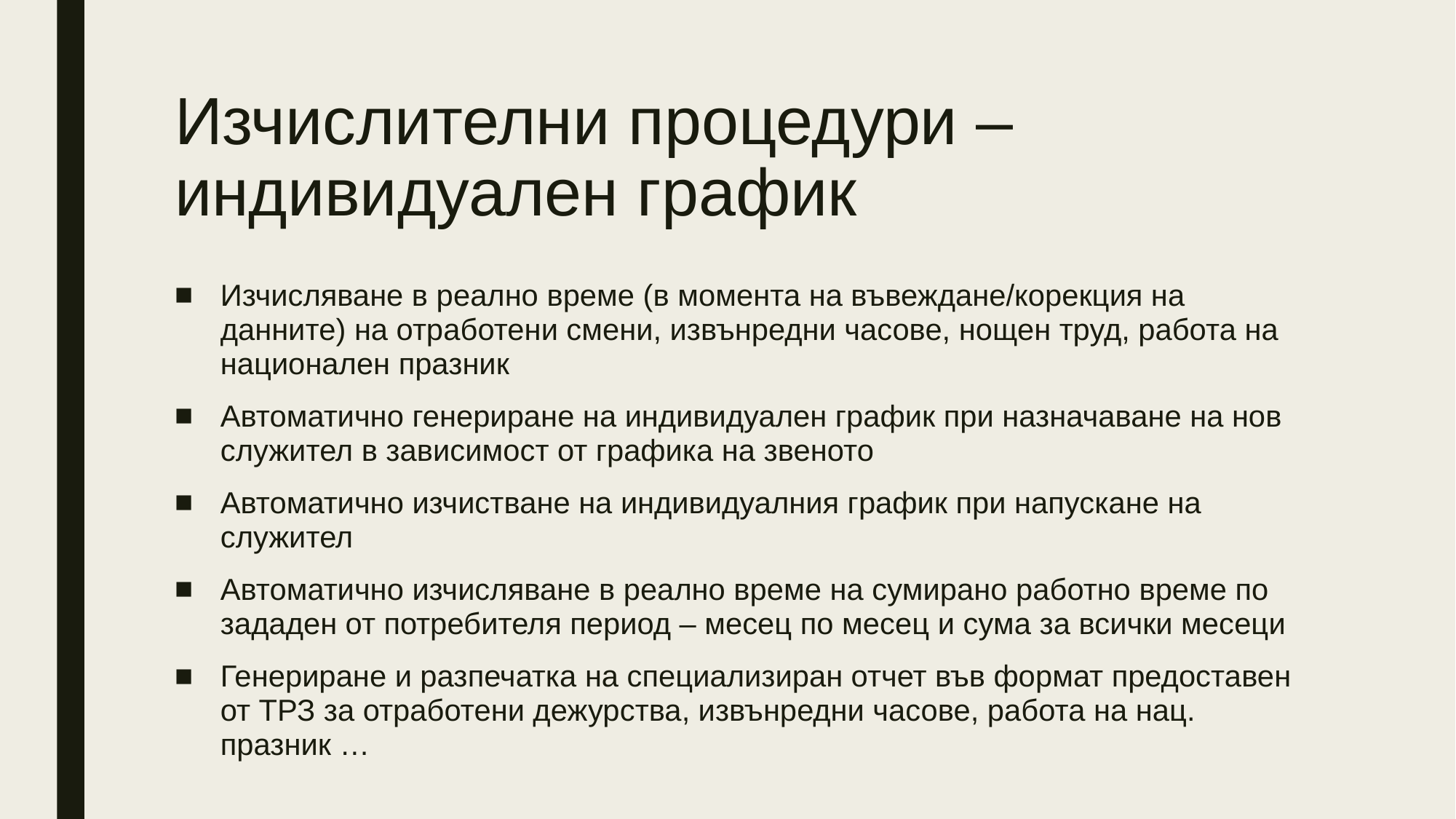

# Изчислителни процедури – индивидуален график
Изчисляване в реално време (в момента на въвеждане/корекция на данните) на отработени смени, извънредни часове, нощен труд, работа на национален празник
Автоматично генериране на индивидуален график при назначаване на нов служител в зависимост от графика на звеното
Автоматично изчистване на индивидуалния график при напускане на служител
Автоматично изчисляване в реално време на сумирано работно време по зададен от потребителя период – месец по месец и сума за всички месеци
Генериране и разпечатка на специализиран отчет във формат предоставен от ТРЗ за отработени дежурства, извънредни часове, работа на нац. празник …